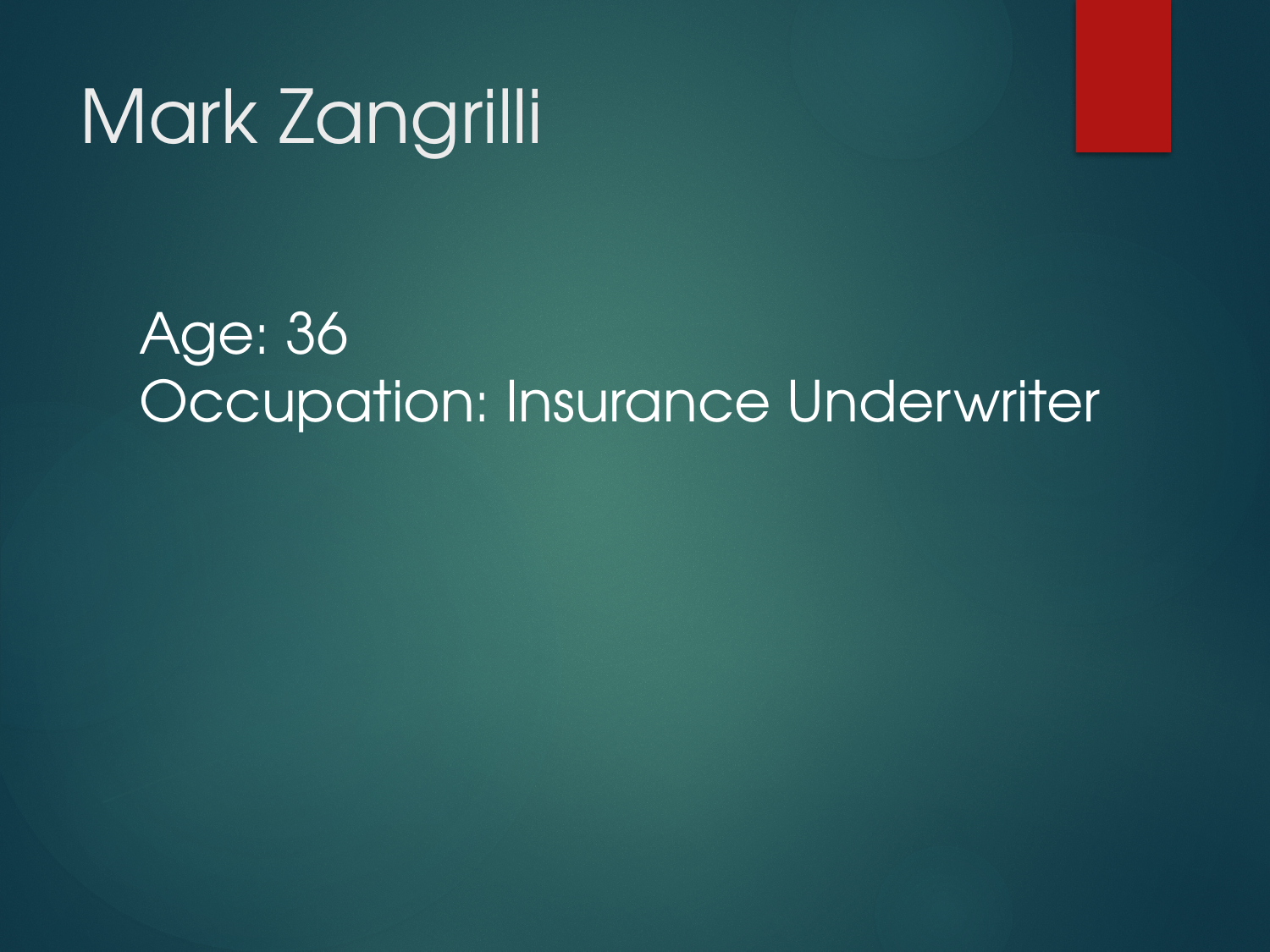

# Mark Zangrilli

Age: 36
Occupation: Insurance Underwriter